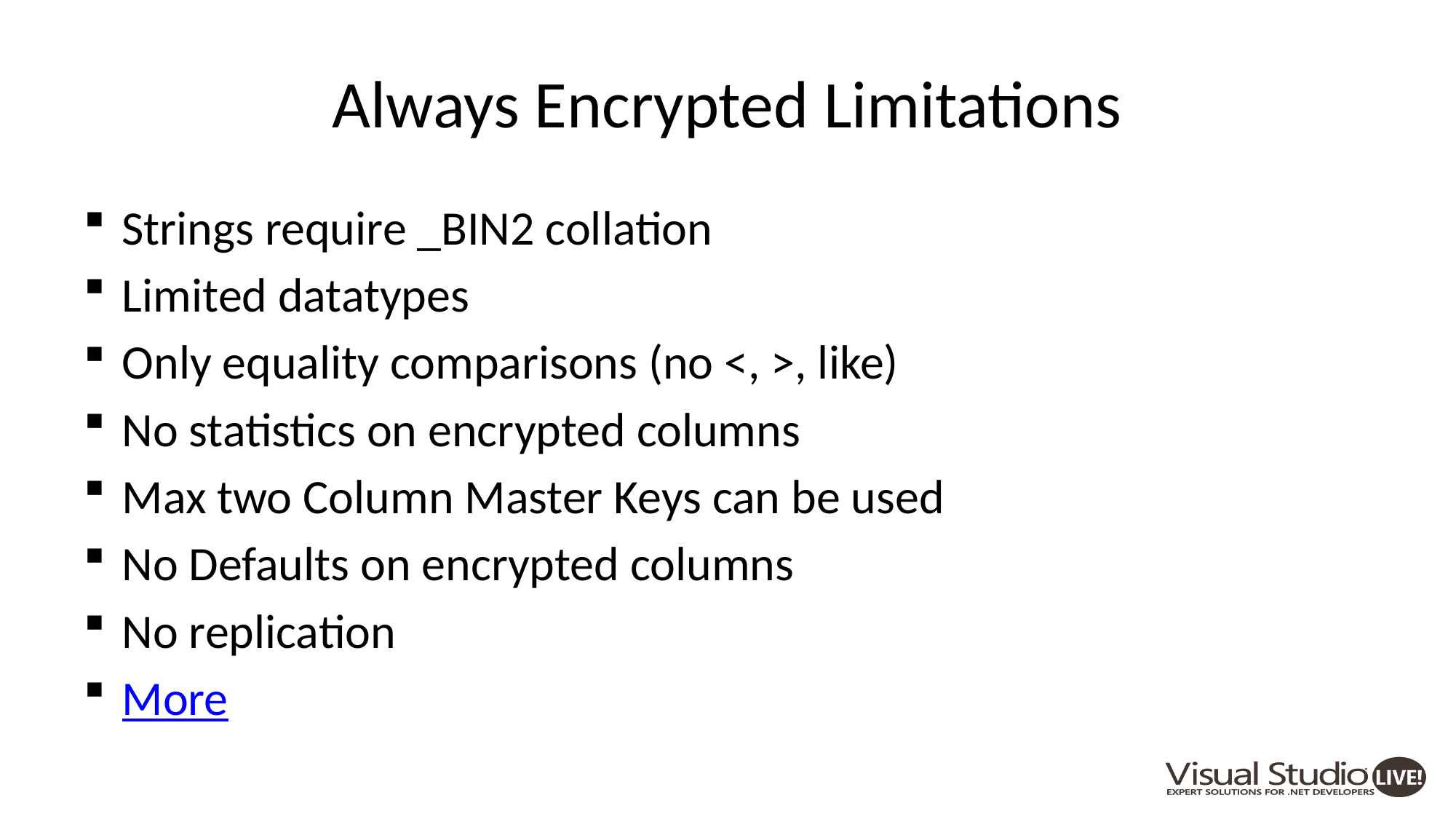

# Always Encrypted Limitations
Strings require _BIN2 collation
Limited datatypes
Only equality comparisons (no <, >, like)
No statistics on encrypted columns
Max two Column Master Keys can be used
No Defaults on encrypted columns
No replication
More